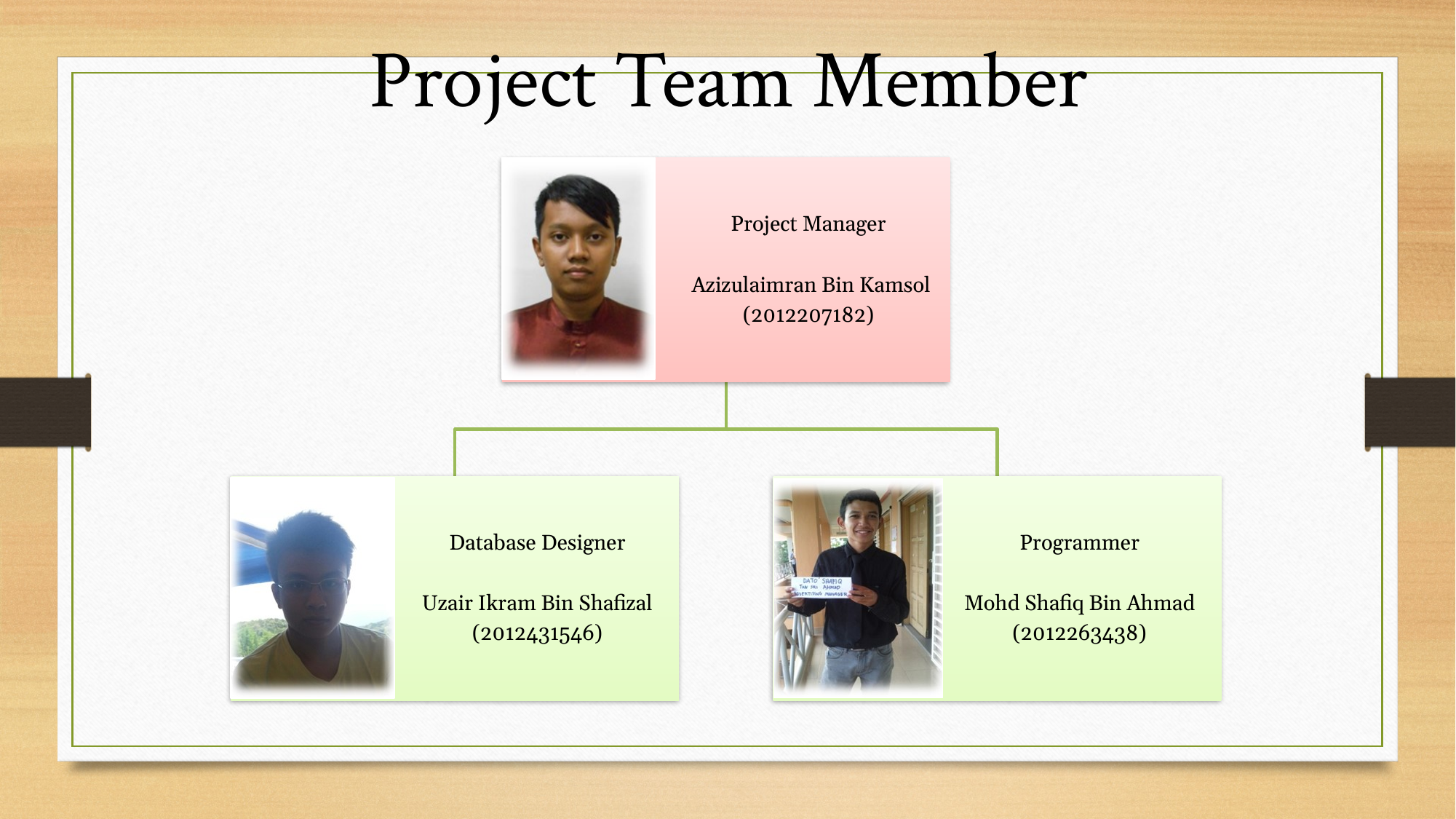

Project Team Member
Project Manager

 Azizulaimran Bin Kamsol
(2012207182)
Database Designer

Uzair Ikram Bin Shafizal
(2012431546)
Programmer

Mohd Shafiq Bin Ahmad
(2012263438)